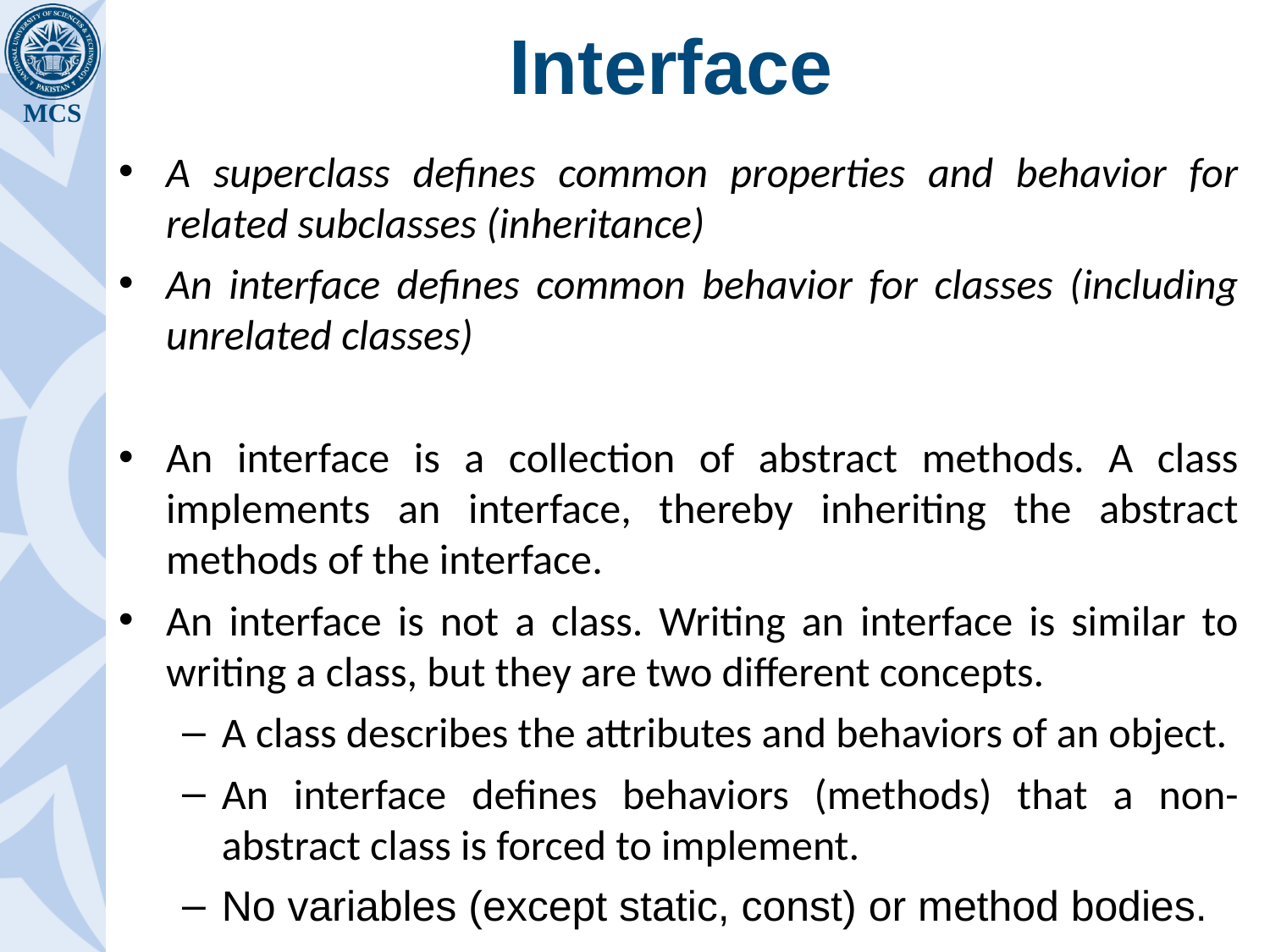

# Interface
A superclass defines common properties and behavior for related subclasses (inheritance)
An interface defines common behavior for classes (including unrelated classes)

An interface is a collection of abstract methods. A class implements an interface, thereby inheriting the abstract methods of the interface.
An interface is not a class. Writing an interface is similar to writing a class, but they are two different concepts.
A class describes the attributes and behaviors of an object.
An interface defines behaviors (methods) that a non-abstract class is forced to implement.
No variables (except static, const) or method bodies.